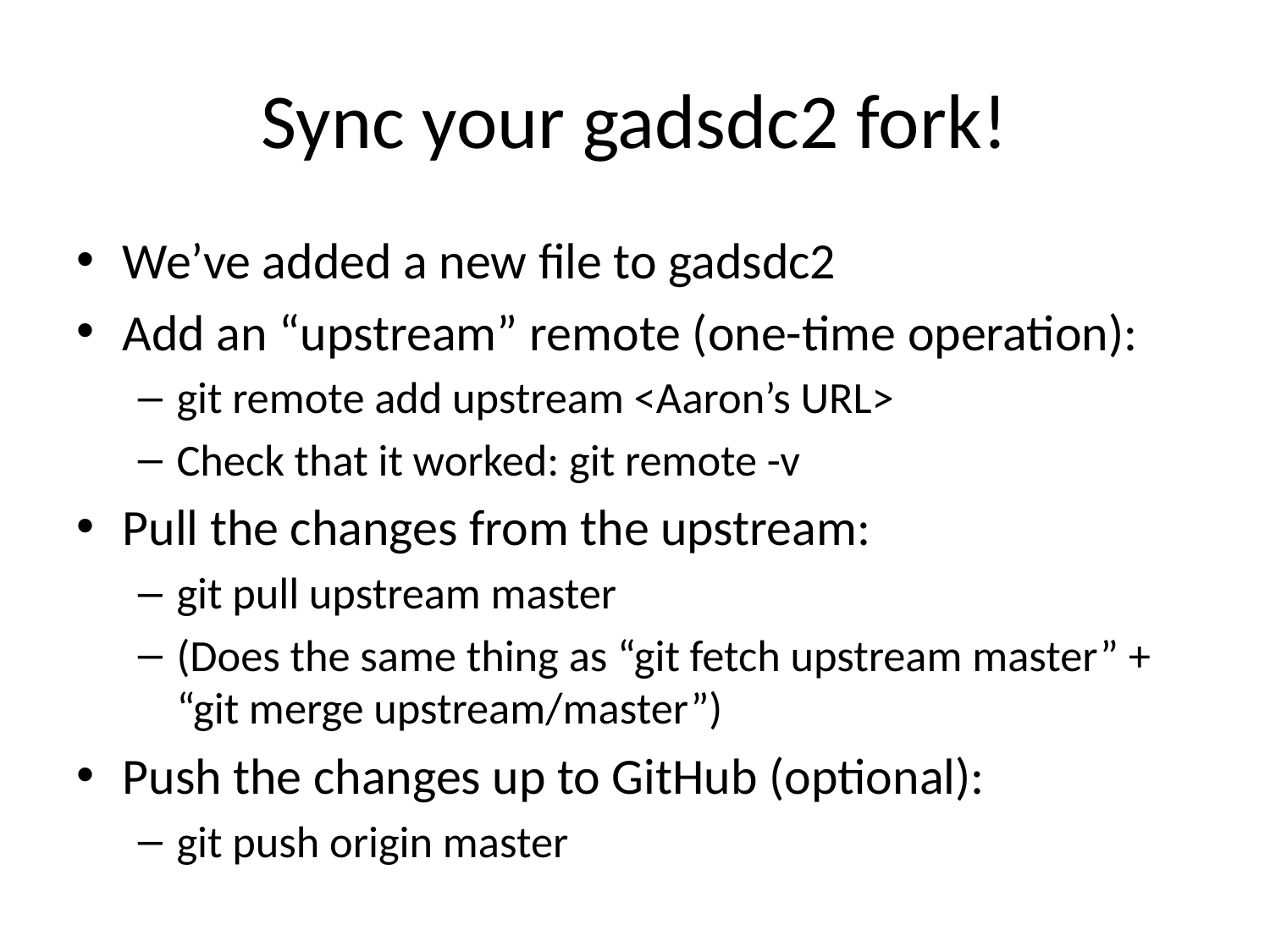

# Sync your gadsdc2 fork!
We’ve added a new file to gadsdc2
Add an “upstream” remote (one-time operation):
git remote add upstream <Aaron’s URL>
Check that it worked: git remote -v
Pull the changes from the upstream:
git pull upstream master
(Does the same thing as “git fetch upstream master” + “git merge upstream/master”)
Push the changes up to GitHub (optional):
git push origin master